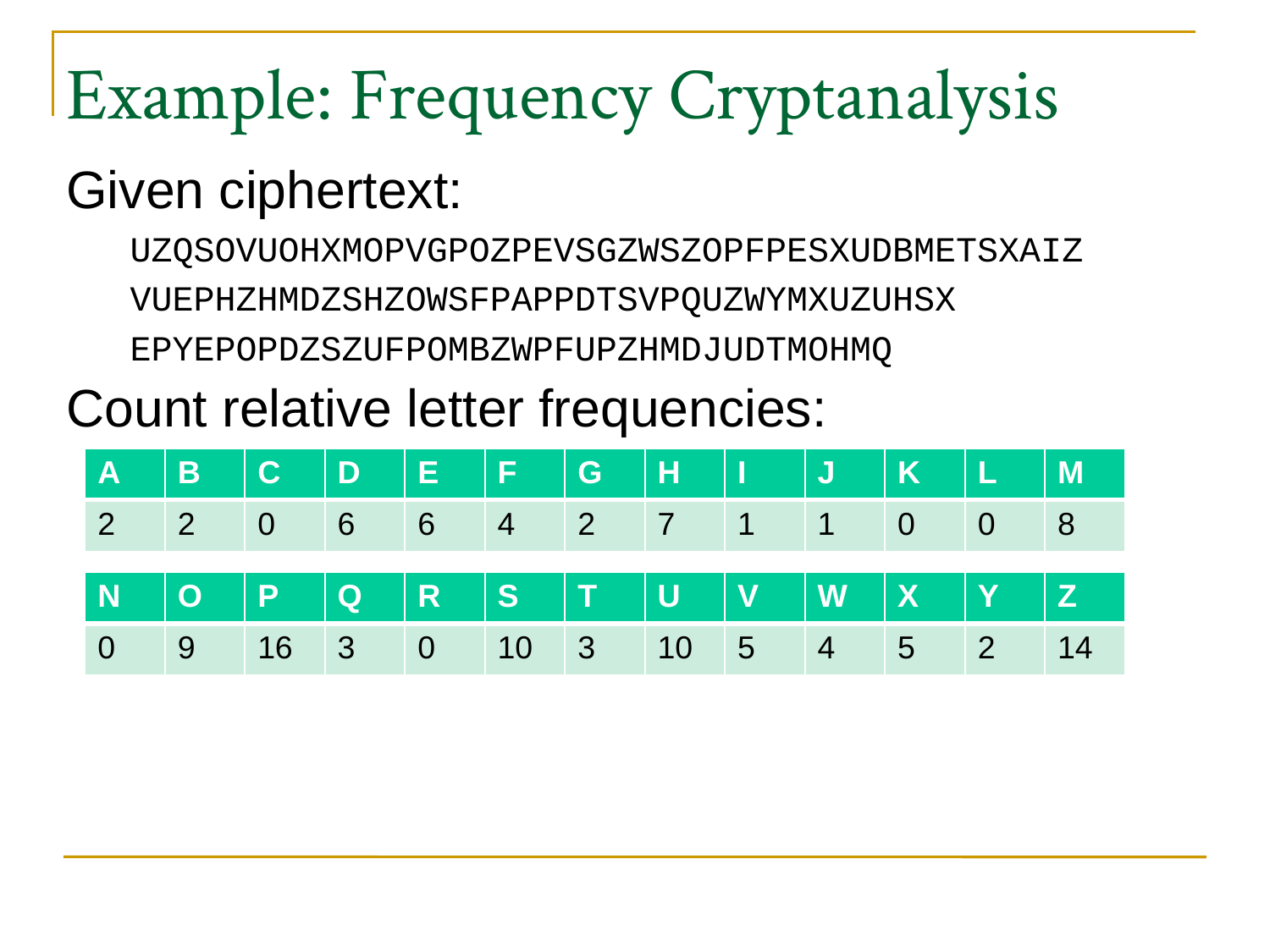

# Example: Frequency Cryptanalysis
Given ciphertext:
UZQSOVUOHXMOPVGPOZPEVSGZWSZOPFPESXUDBMETSXAIZ
VUEPHZHMDZSHZOWSFPAPPDTSVPQUZWYMXUZUHSX
EPYEPOPDZSZUFPOMBZWPFUPZHMDJUDTMOHMQ
Count relative letter frequencies:
| A | B | C | D | E | F | G | H | I | J | K | L | M |
| --- | --- | --- | --- | --- | --- | --- | --- | --- | --- | --- | --- | --- |
| 2 | 2 | 0 | 6 | 6 | 4 | 2 | 7 | 1 | 1 | 0 | 0 | 8 |
| N | O | P | Q | R | S | T | U | V | W | X | Y | Z |
| --- | --- | --- | --- | --- | --- | --- | --- | --- | --- | --- | --- | --- |
| 0 | 9 | 16 | 3 | 0 | 10 | 3 | 10 | 5 | 4 | 5 | 2 | 14 |